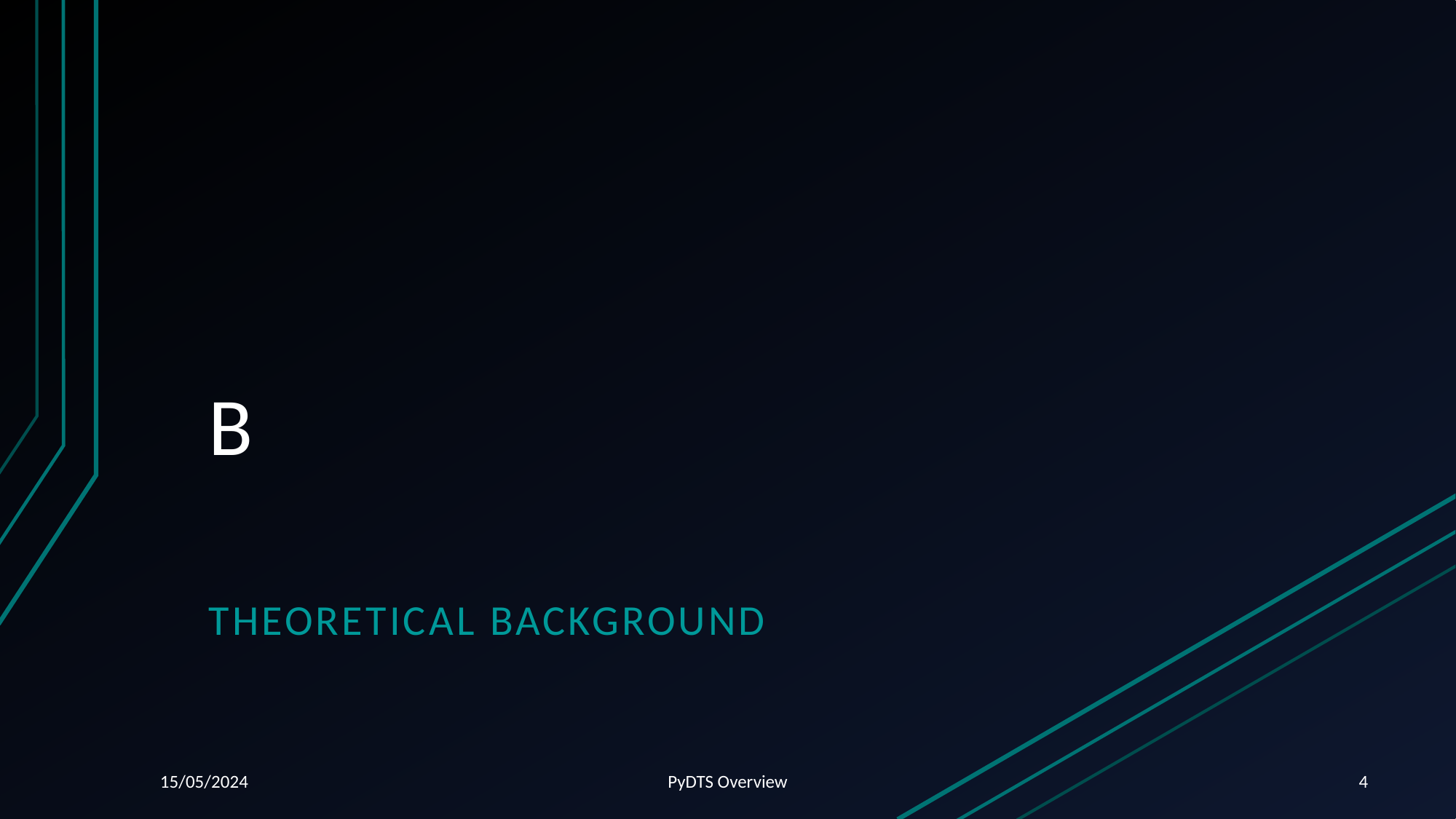

# B
Theoretical Background
15/05/2024
PyDTS Overview
4